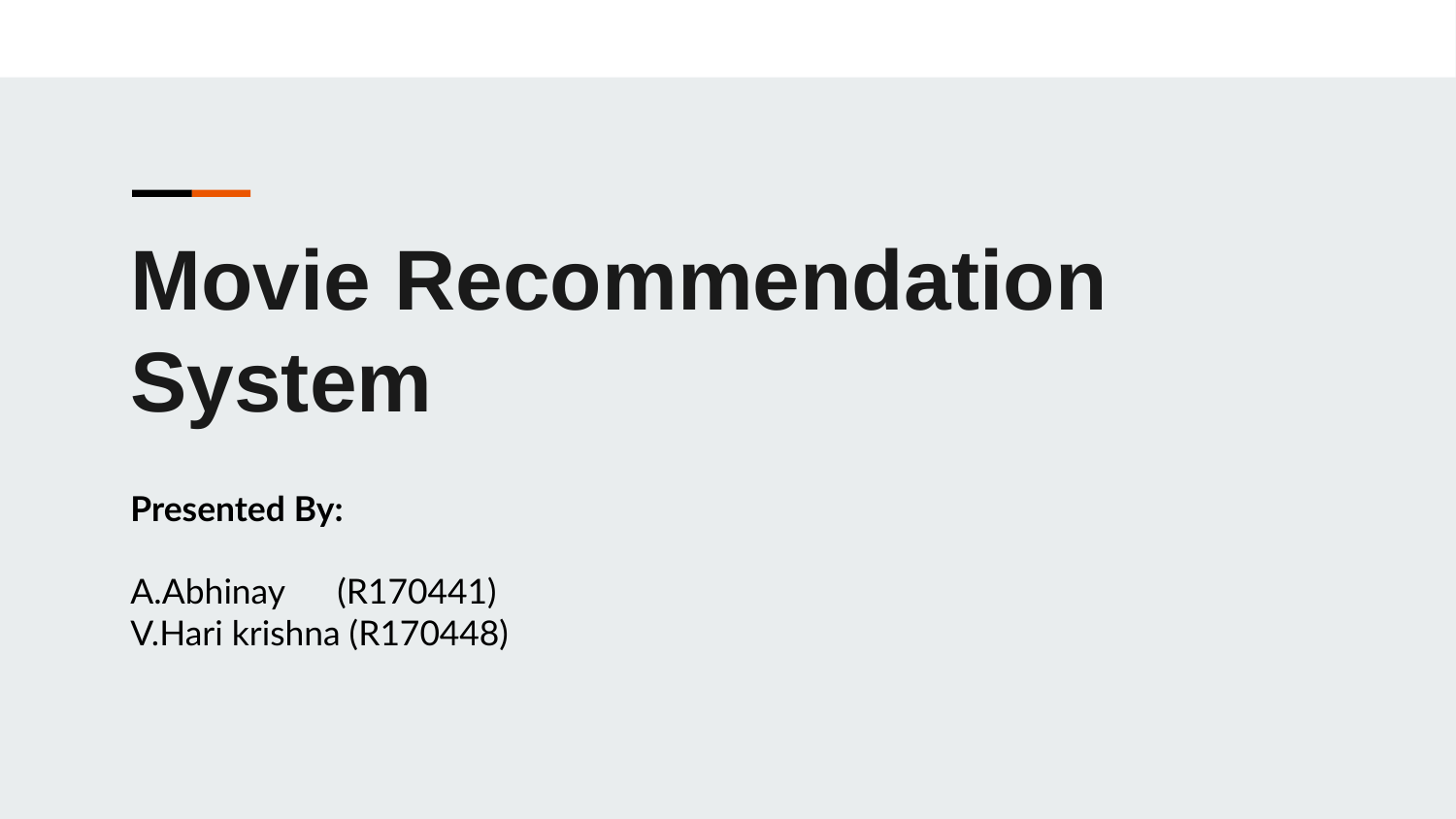

Movie Recommendation System
Presented By:

A.Abhinay      (R170441)
V.Hari krishna (R170448)